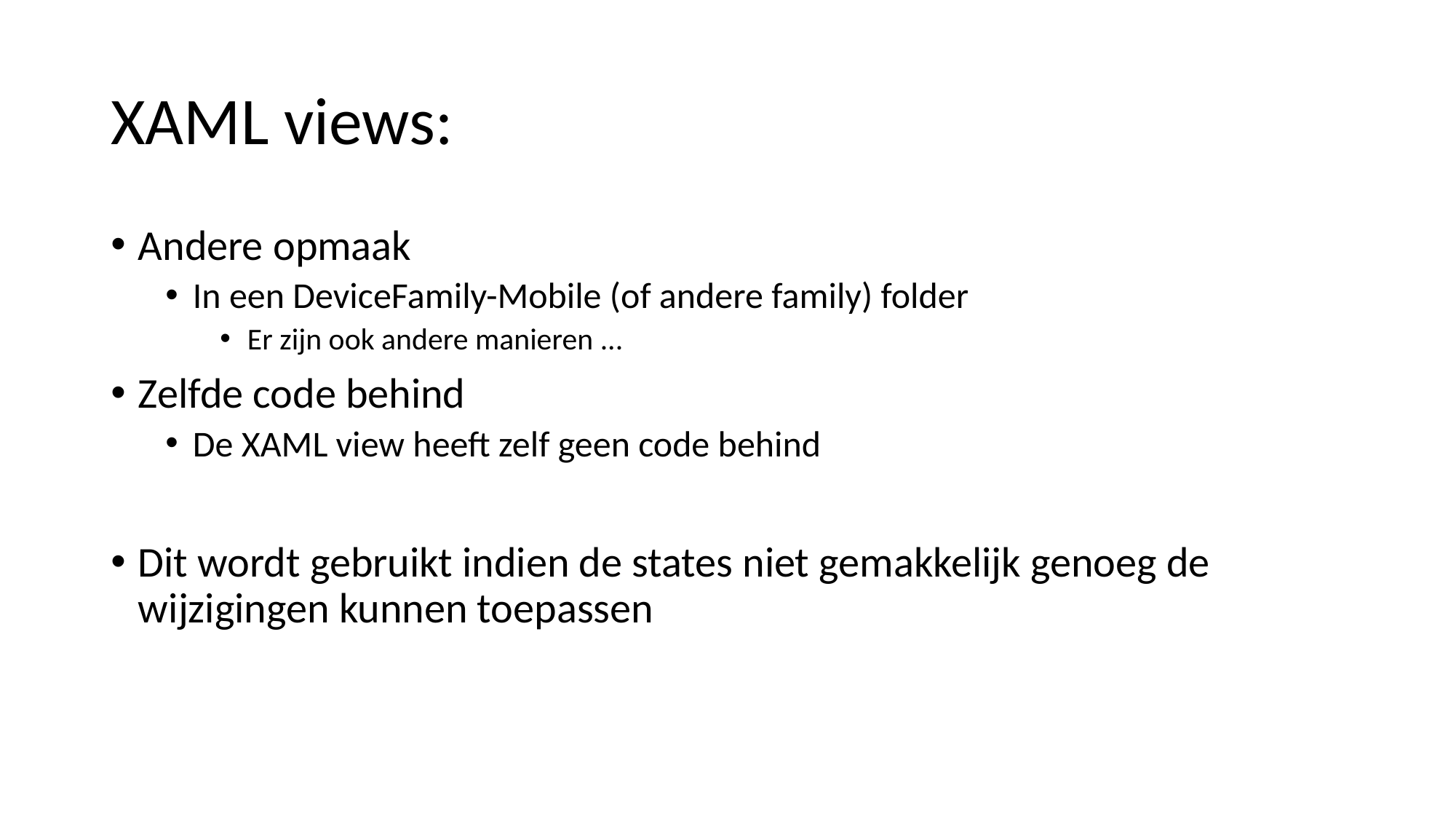

# XAML views:
Andere opmaak
In een DeviceFamily-Mobile (of andere family) folder
Er zijn ook andere manieren ...
Zelfde code behind
De XAML view heeft zelf geen code behind

Dit wordt gebruikt indien de states niet gemakkelijk genoeg de wijzigingen kunnen toepassen